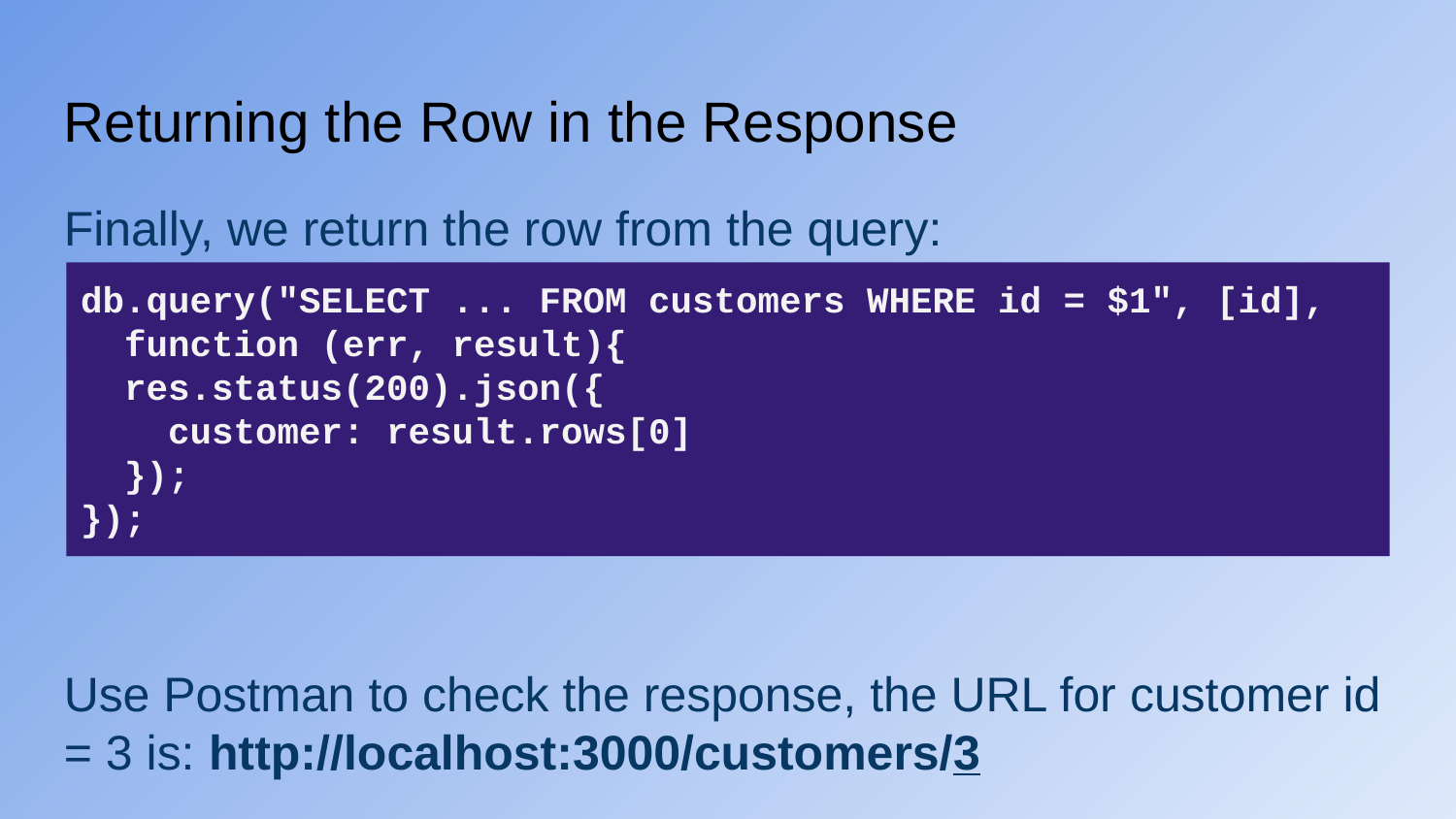

Returning the Row in the Response
Finally, we return the row from the query:

Use Postman to check the response, the URL for customer id = 3 is: http://localhost:3000/customers/3
db.query("SELECT ... FROM customers WHERE id = $1", [id],
  function (err, result){
  res.status(200).json({
    customer: result.rows[0]
  });
});